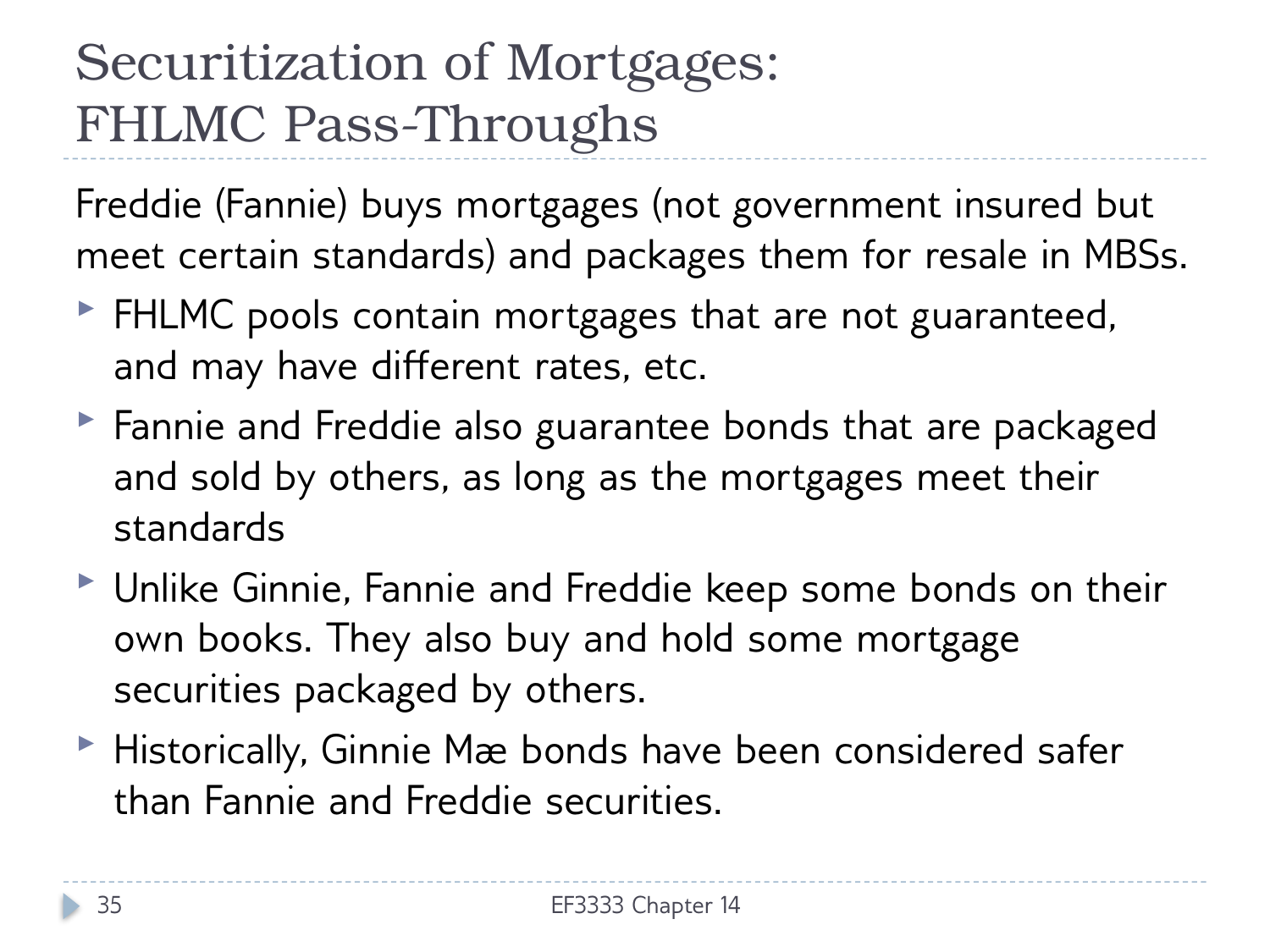

# Securitization of Mortgages: FHLMC Pass-Throughs
Freddie (Fannie) buys mortgages (not government insured but meet certain standards) and packages them for resale in MBSs.
FHLMC pools contain mortgages that are not guaranteed, and may have different rates, etc.
Fannie and Freddie also guarantee bonds that are packaged and sold by others, as long as the mortgages meet their standards
Unlike Ginnie, Fannie and Freddie keep some bonds on their own books. They also buy and hold some mortgage securities packaged by others.
Historically, Ginnie Mae bonds have been considered safer than Fannie and Freddie securities.
35
EF3333 Chapter 14